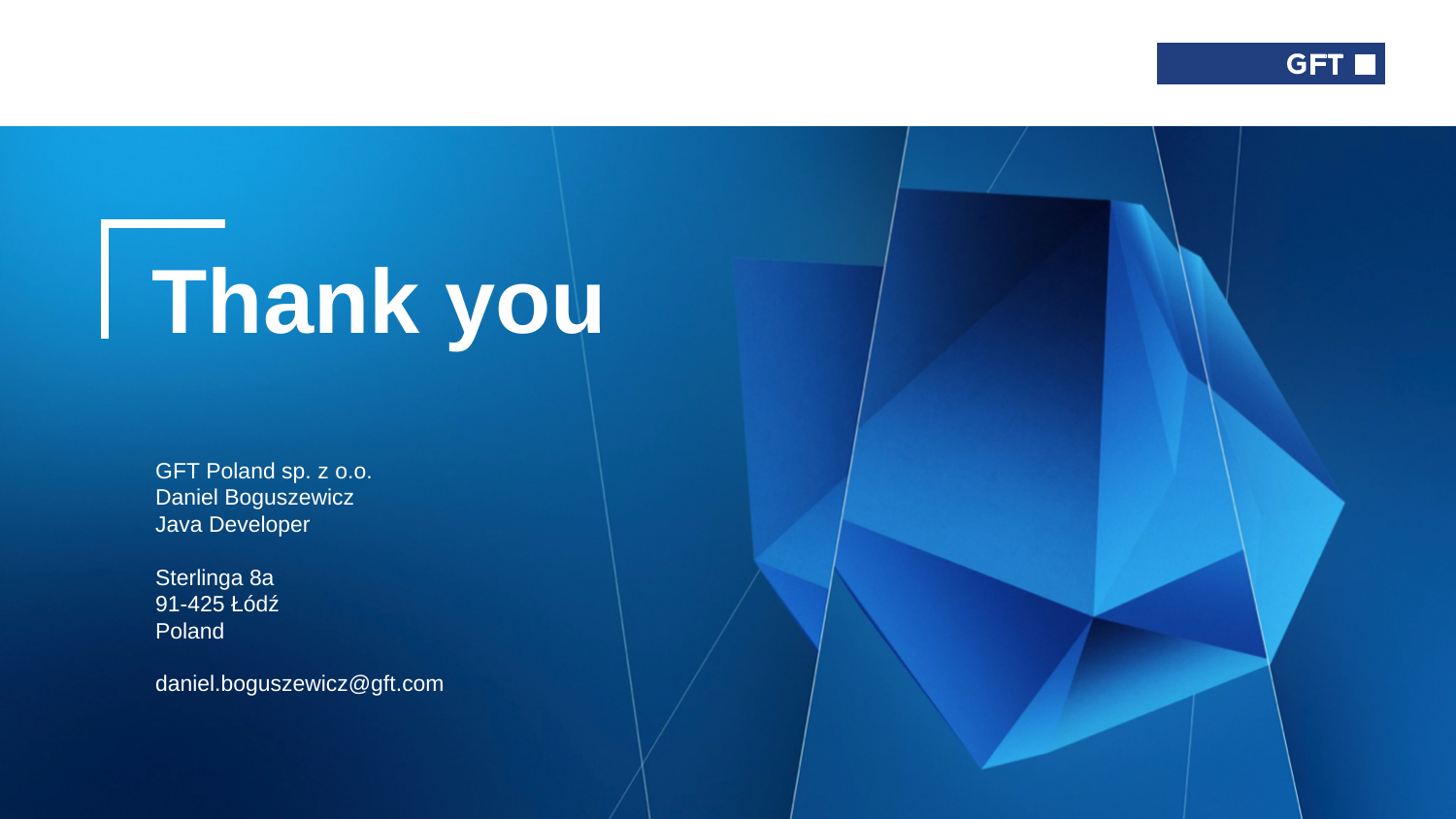

GFT Poland sp. z o.o.
Daniel Boguszewicz
Java Developer

Sterlinga 8a
91-425 Łódź
Poland

daniel.boguszewicz@gft.com